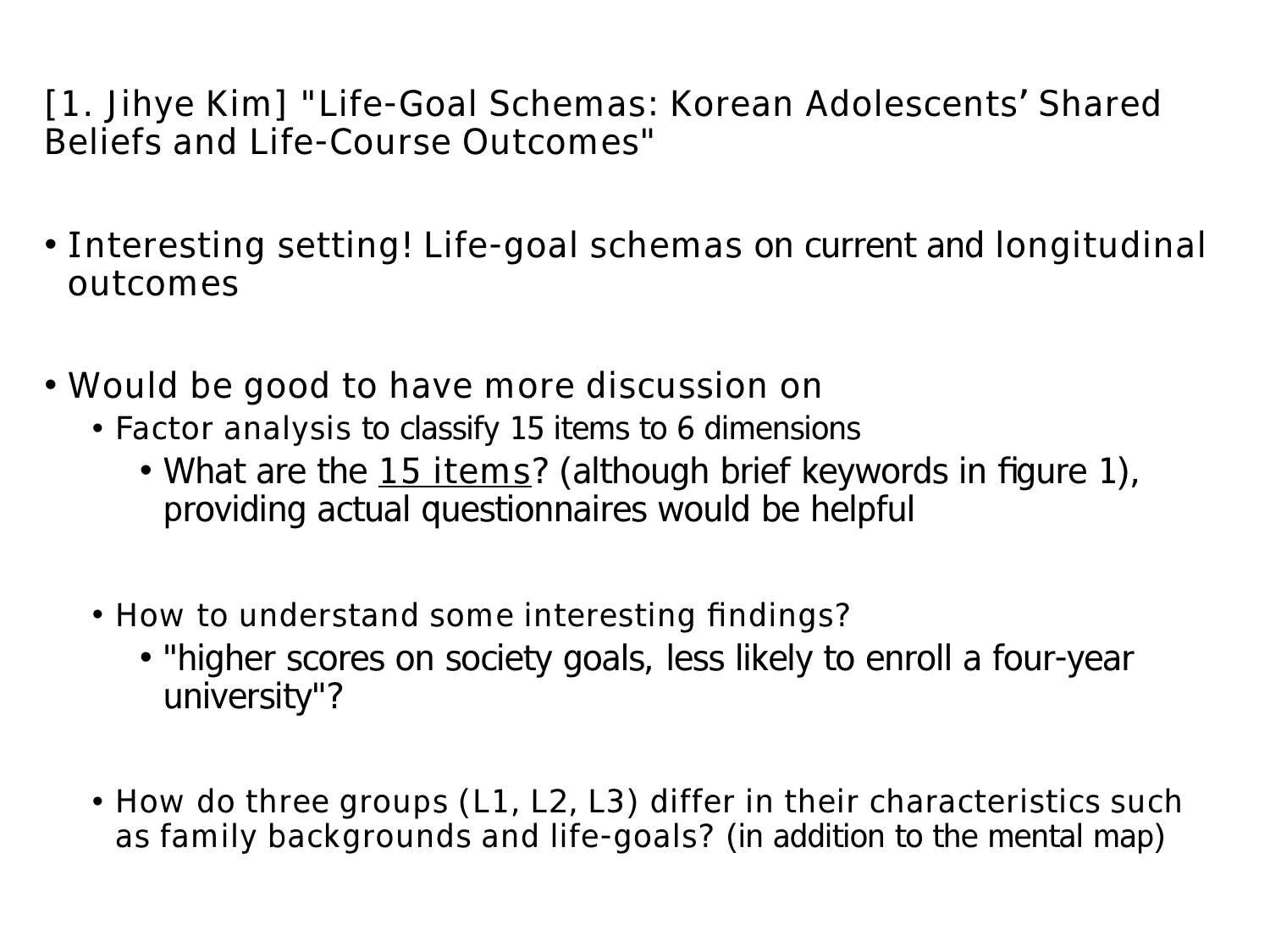

[1. Jihye Kim] "Life-Goal Schemas: Korean Adolescents’ Shared Beliefs and Life-Course Outcomes"

Interesting setting! Life-goal schemas on current and longitudinal outcomes

Would be good to have more discussion on
Factor analysis to classify 15 items to 6 dimensions
What are the 15 items? (although brief keywords in figure 1), providing actual questionnaires would be helpful

How to understand some interesting findings?
"higher scores on society goals, less likely to enroll a four-year university"?

How do three groups (L1, L2, L3) differ in their characteristics such as family backgrounds and life-goals? (in addition to the mental map)